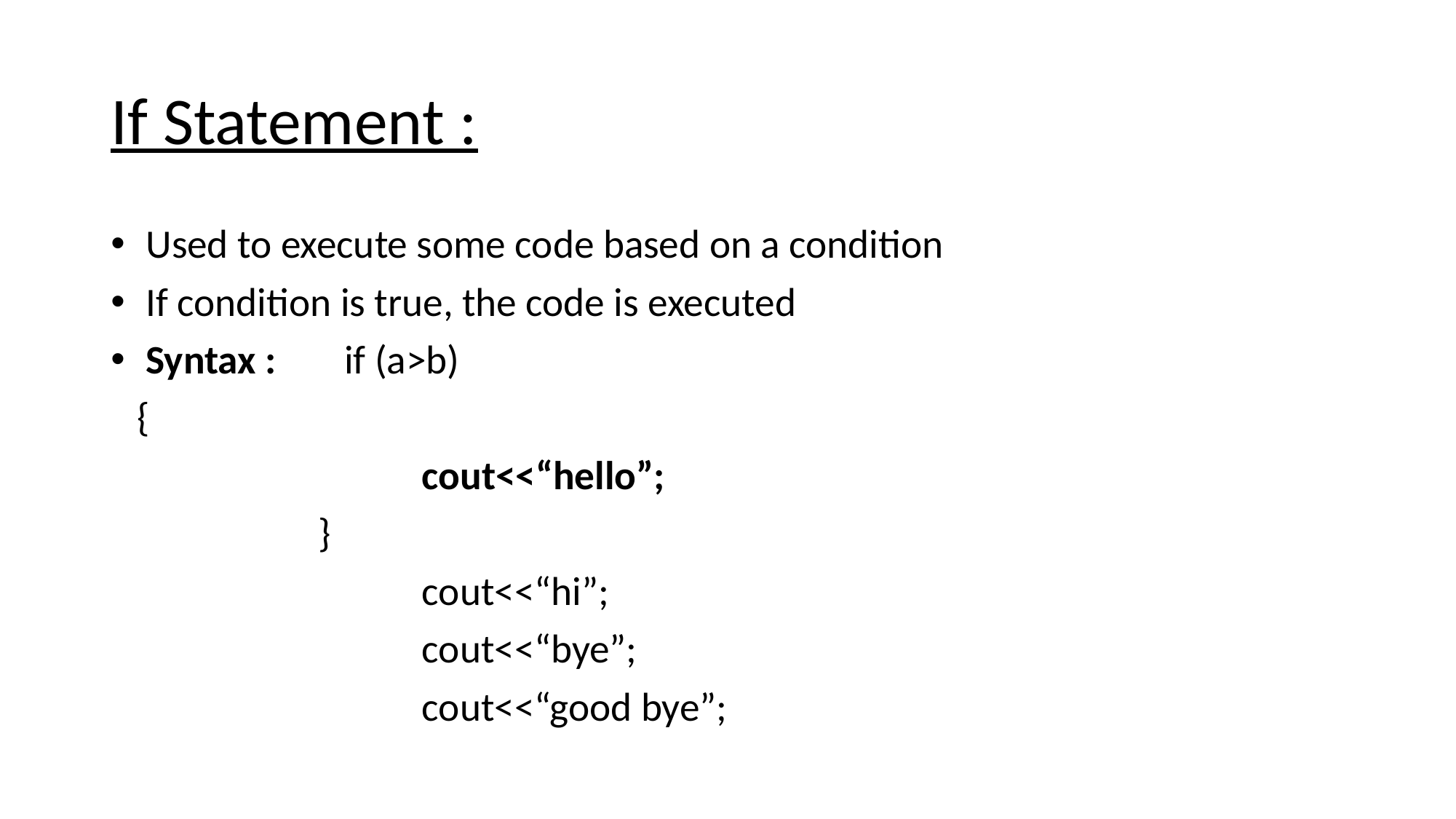

# If Statement :
 Used to execute some code based on a condition
 If condition is true, the code is executed
 Syntax :	if (a>b)
			{
			cout<<“hello”;
		}
			cout<<“hi”;
			cout<<“bye”;
			cout<<“good bye”;